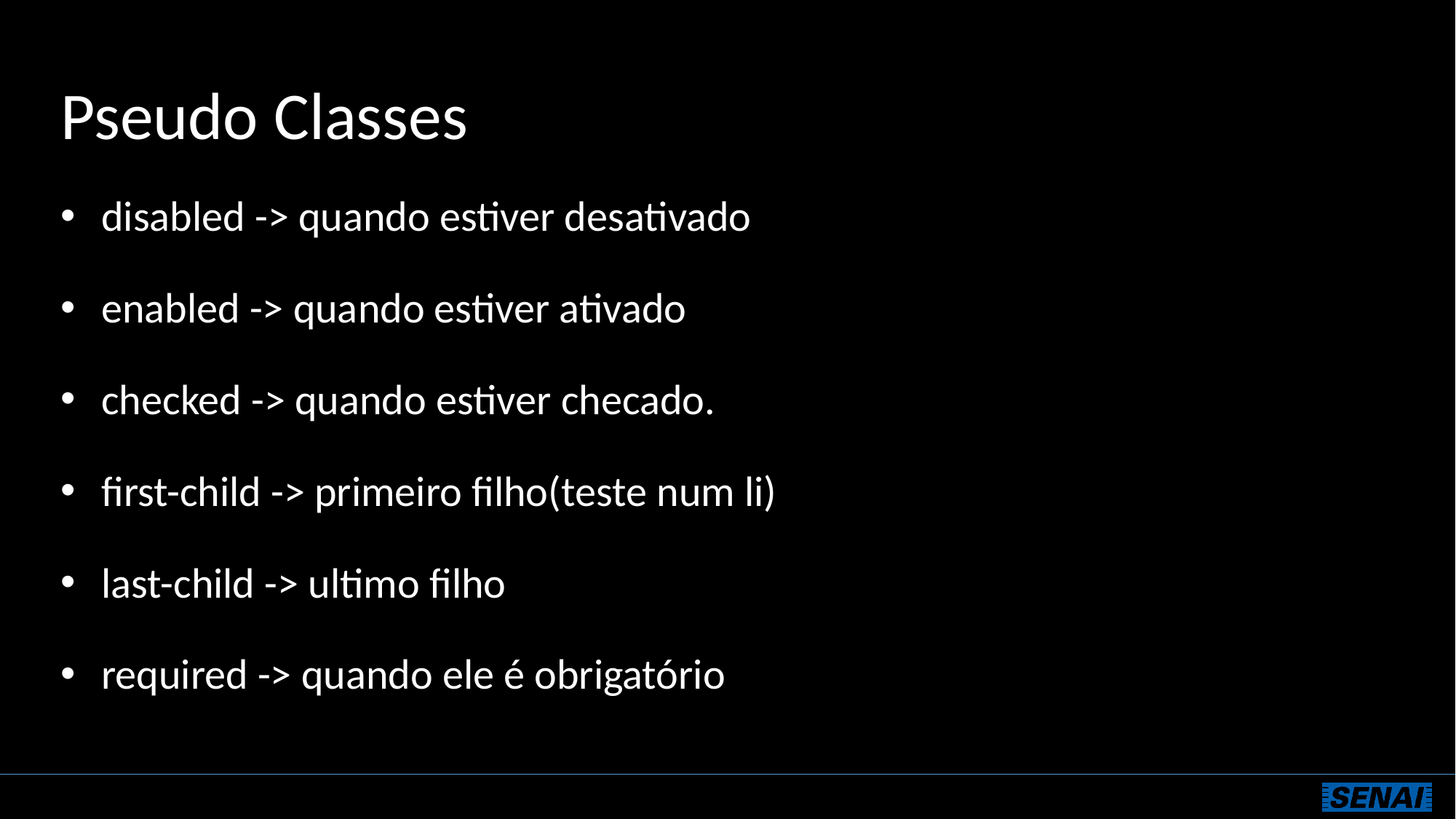

# Pseudo Classes

disabled -> quando estiver desativado

enabled -> quando estiver ativado

checked -> quando estiver checado.

first-child -> primeiro filho(teste num li)

last-child -> ultimo filho

required -> quando ele é obrigatório